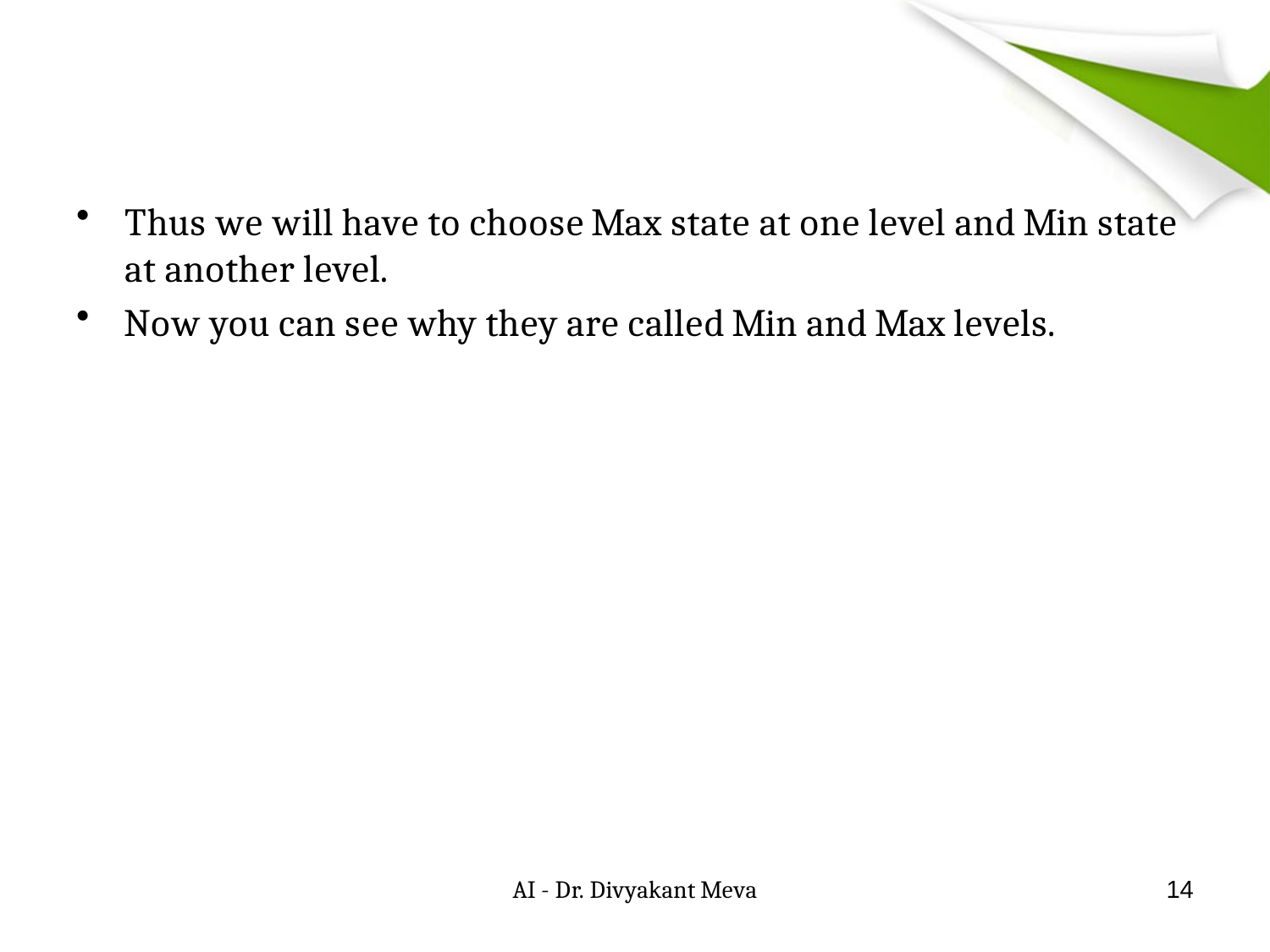

#
Thus we will have to choose Max state at one level and Min state at another level.
Now you can see why they are called Min and Max levels.
AI - Dr. Divyakant Meva
14